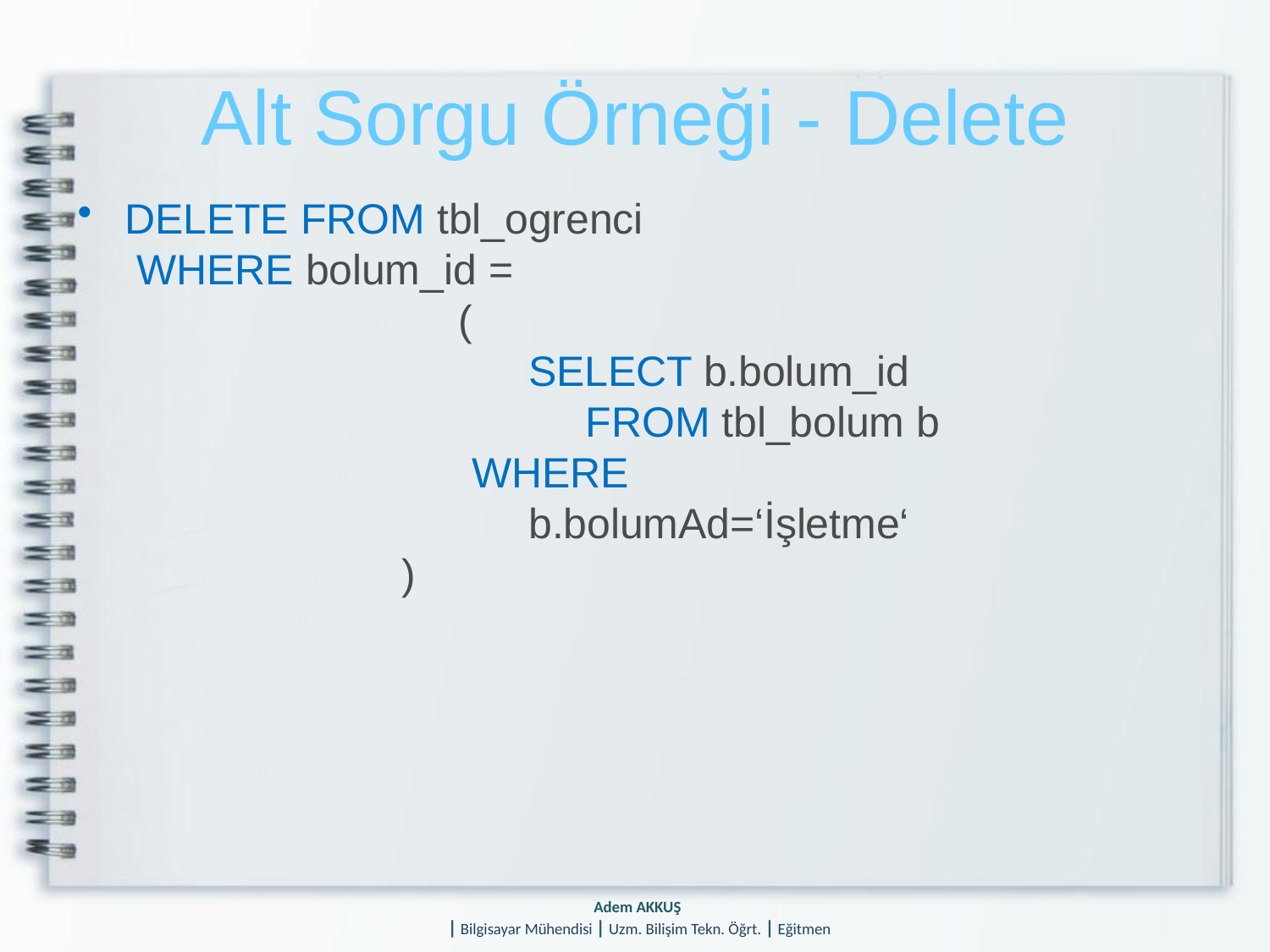

# Alt Sorgu Örneği - Delete
DELETE FROM tbl_ogrenci  WHERE bolum_id =
(
SELECT b.bolum_id  FROM tbl_bolum b
WHERE b.bolumAd=‘İşletme‘
)
Adem AKKUŞ
| Bilgisayar Mühendisi | Uzm. Bilişim Tekn. Öğrt. | Eğitmen